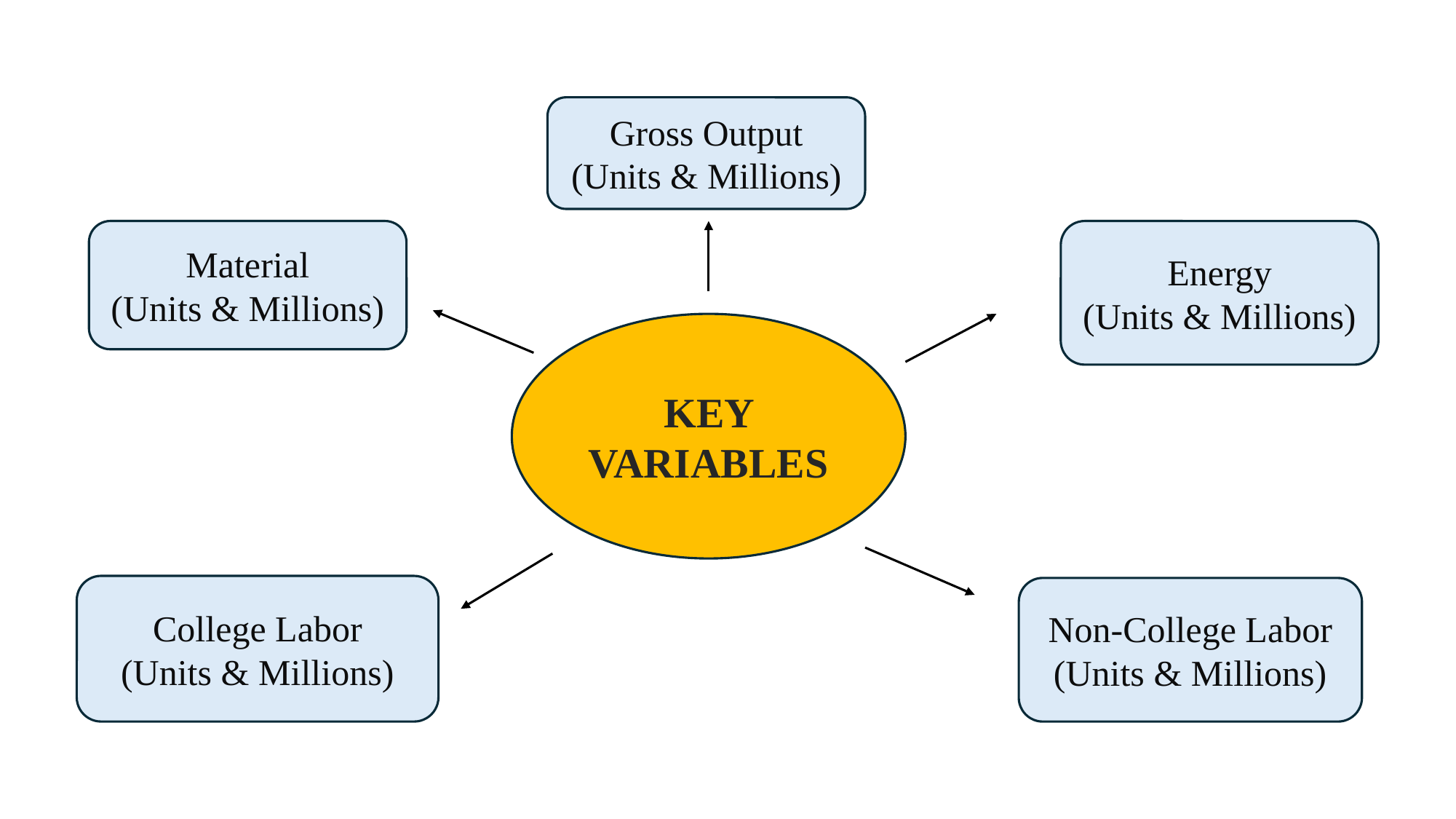

Gross Output
(Units & Millions)
Material
(Units & Millions)
Energy
(Units & Millions)
KEY VARIABLES
College Labor
(Units & Millions)
Non-College Labor
(Units & Millions)